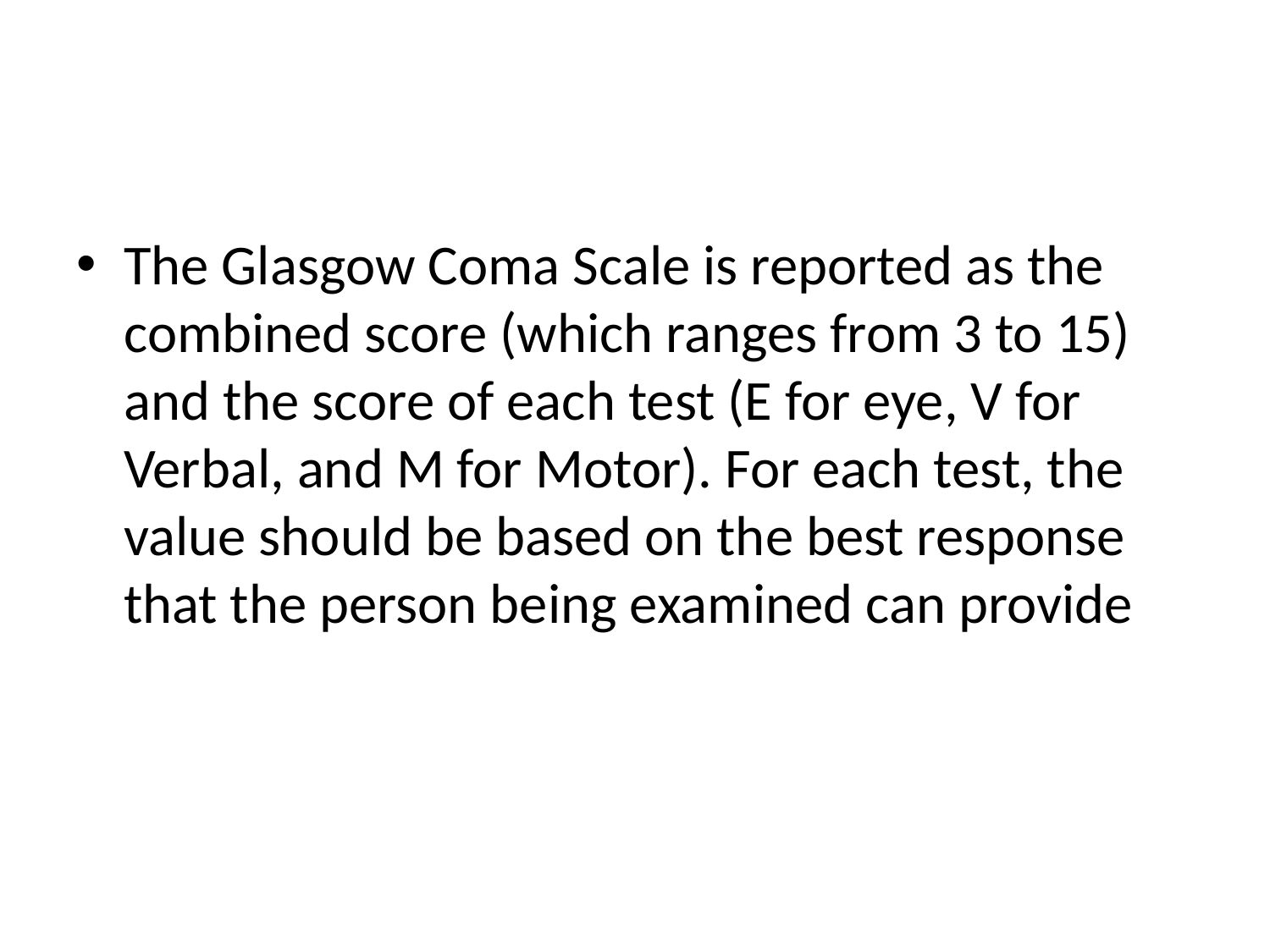

#
The Glasgow Coma Scale is reported as the combined score (which ranges from 3 to 15) and the score of each test (E for eye, V for Verbal, and M for Motor). For each test, the value should be based on the best response that the person being examined can provide